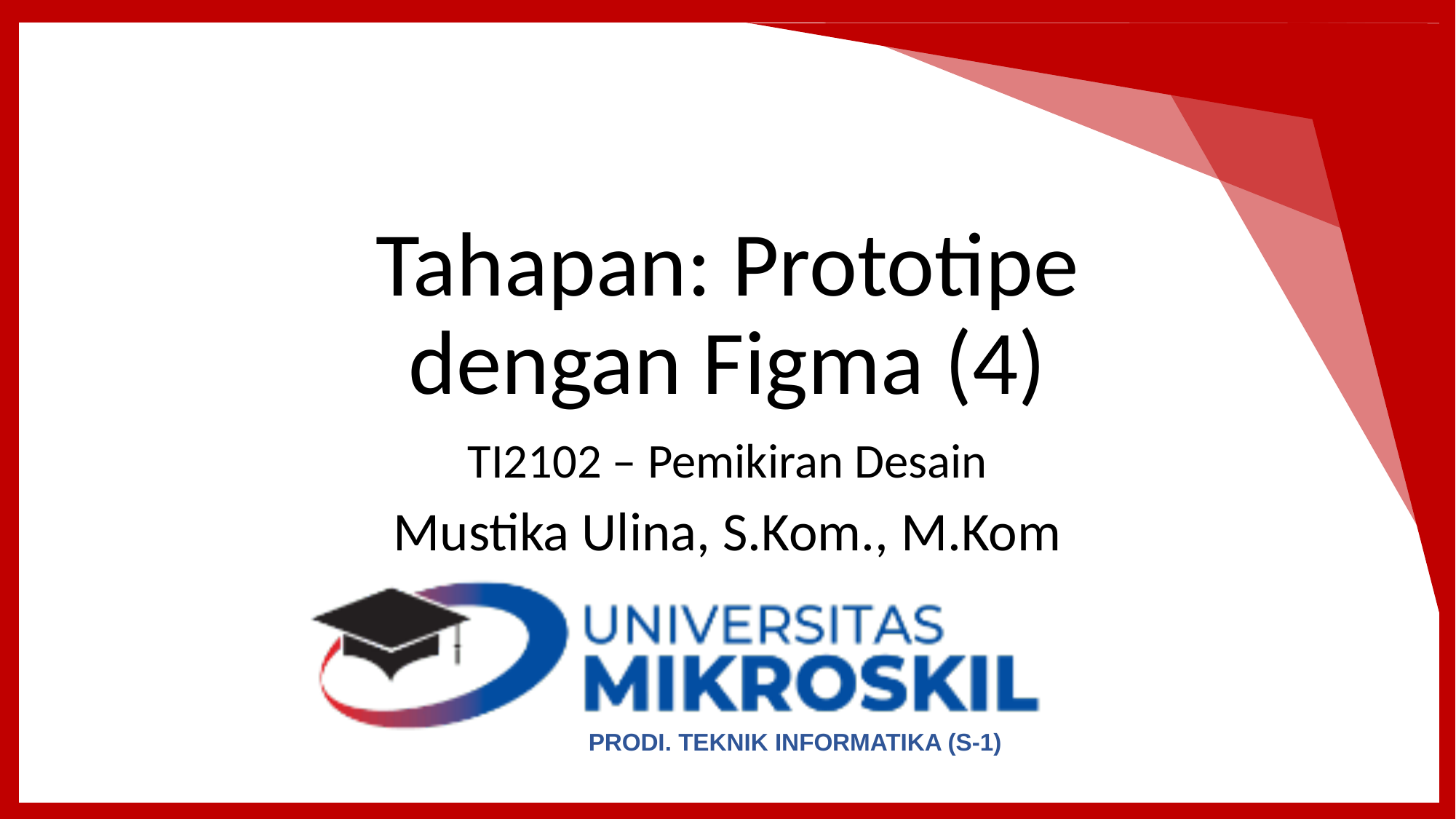

# Tahapan: Prototipe dengan Figma (4)
TI2102 – Pemikiran Desain
Mustika Ulina, S.Kom., M.Kom